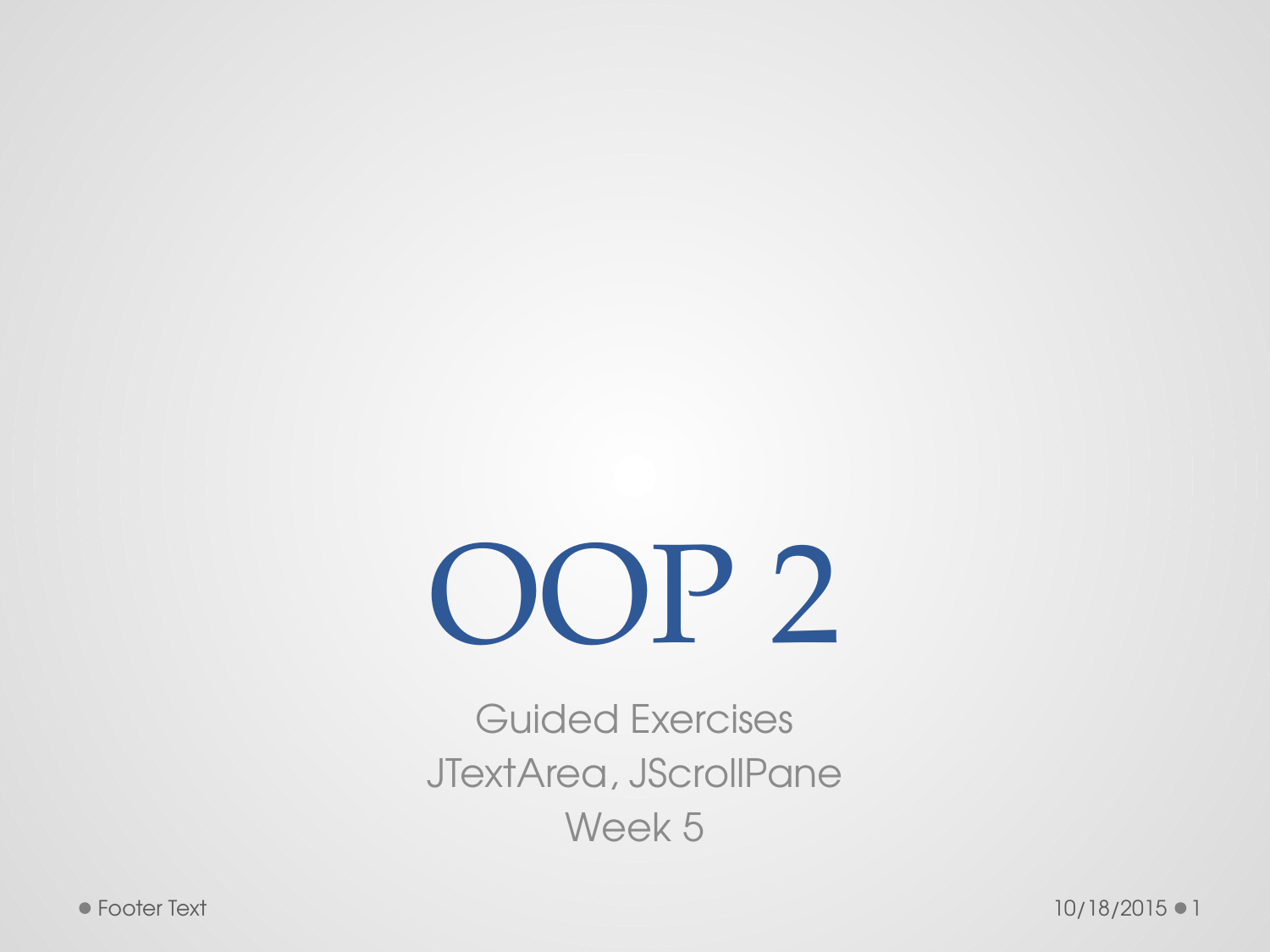

# OOP 2
Guided Exercises
JTextArea, JScrollPane
Week 5
Footer Text
10/18/2015
1